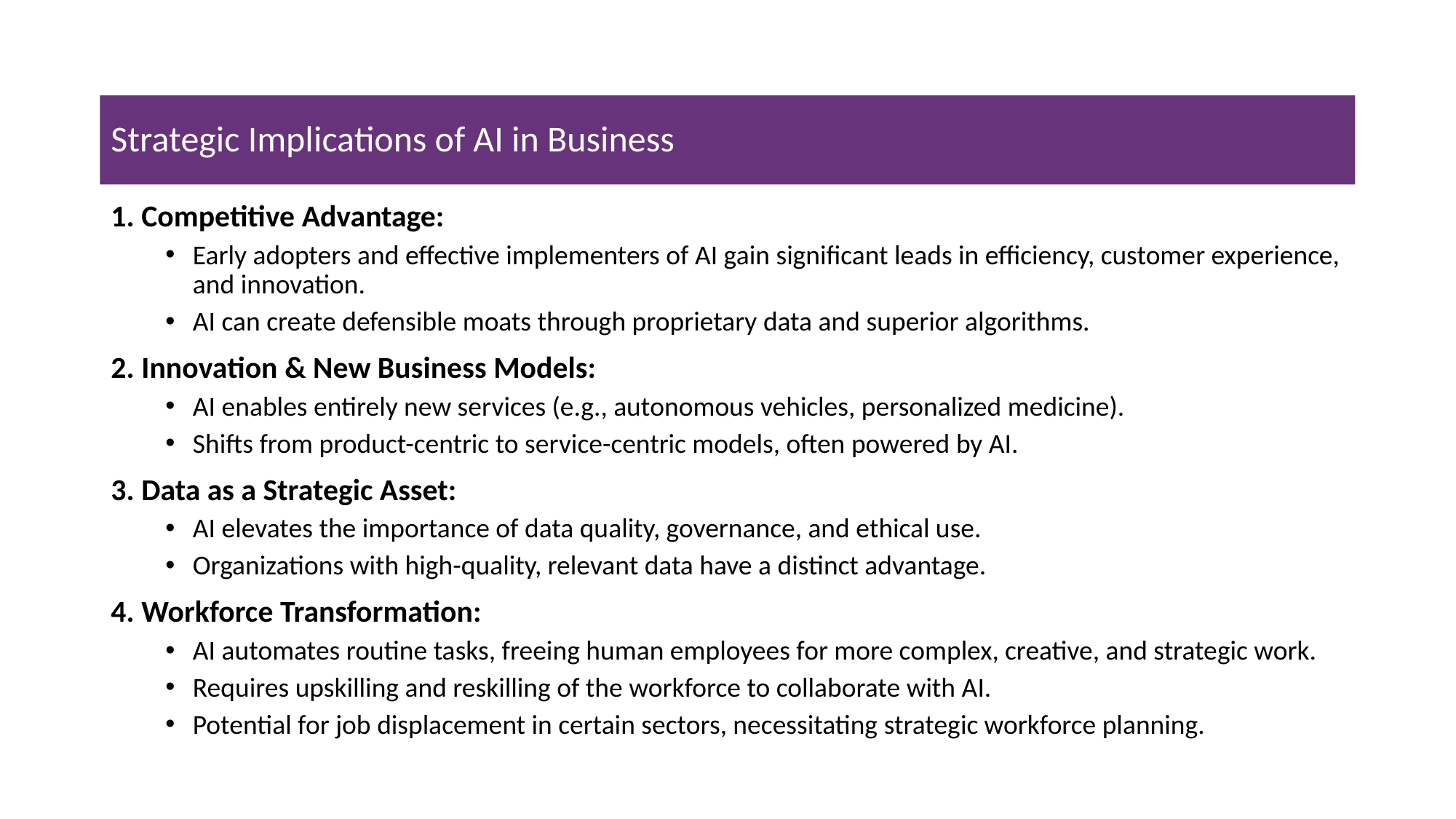

# Strategic Implications of AI in Business
1. Competitive Advantage:
Early adopters and effective implementers of AI gain significant leads in efficiency, customer experience, and innovation.
AI can create defensible moats through proprietary data and superior algorithms.
2. Innovation & New Business Models:
AI enables entirely new services (e.g., autonomous vehicles, personalized medicine).
Shifts from product-centric to service-centric models, often powered by AI.
3. Data as a Strategic Asset:
AI elevates the importance of data quality, governance, and ethical use.
Organizations with high-quality, relevant data have a distinct advantage.
4. Workforce Transformation:
AI automates routine tasks, freeing human employees for more complex, creative, and strategic work.
Requires upskilling and reskilling of the workforce to collaborate with AI.
Potential for job displacement in certain sectors, necessitating strategic workforce planning.